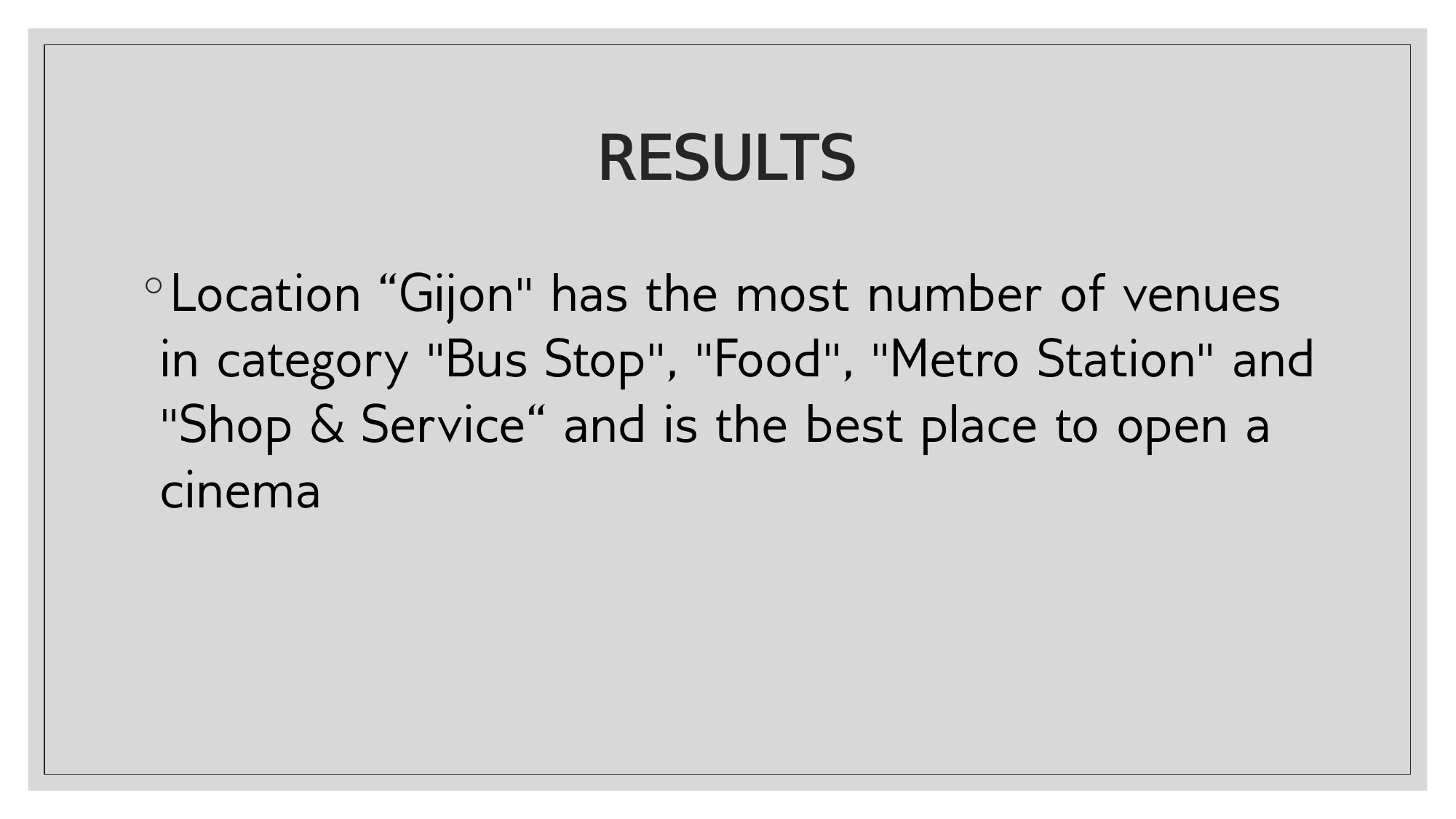

# RESULTS
Location “Gijon" has the most number of venues in category "Bus Stop", "Food", "Metro Station" and "Shop & Service“ and is the best place to open a cinema